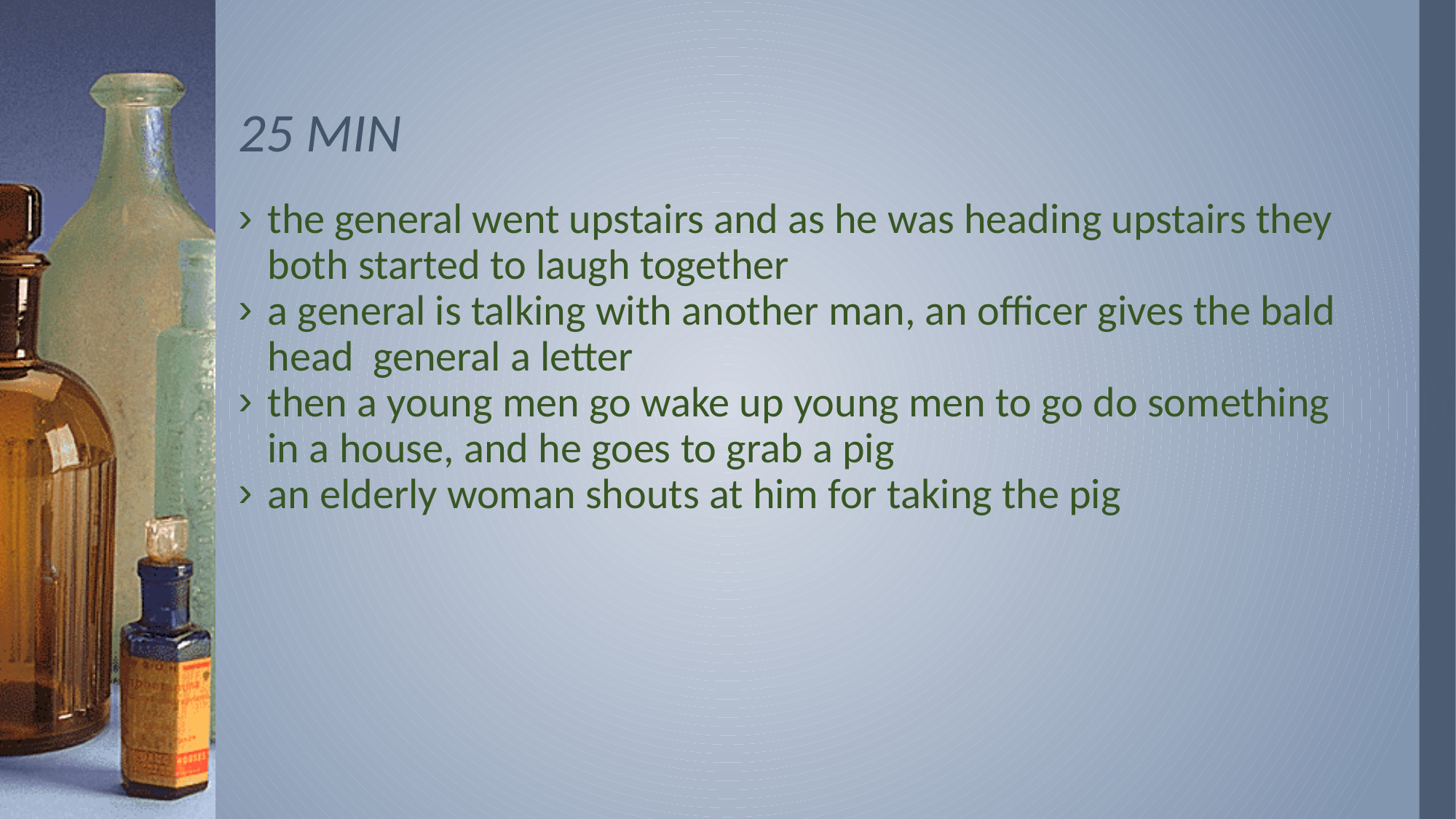

# 25 MIN
the general went upstairs and as he was heading upstairs they both started to laugh together
a general is talking with another man, an officer gives the bald head  general a letter
then a young men go wake up young men to go do something in a house, and he goes to grab a pig
an elderly woman shouts at him for taking the pig